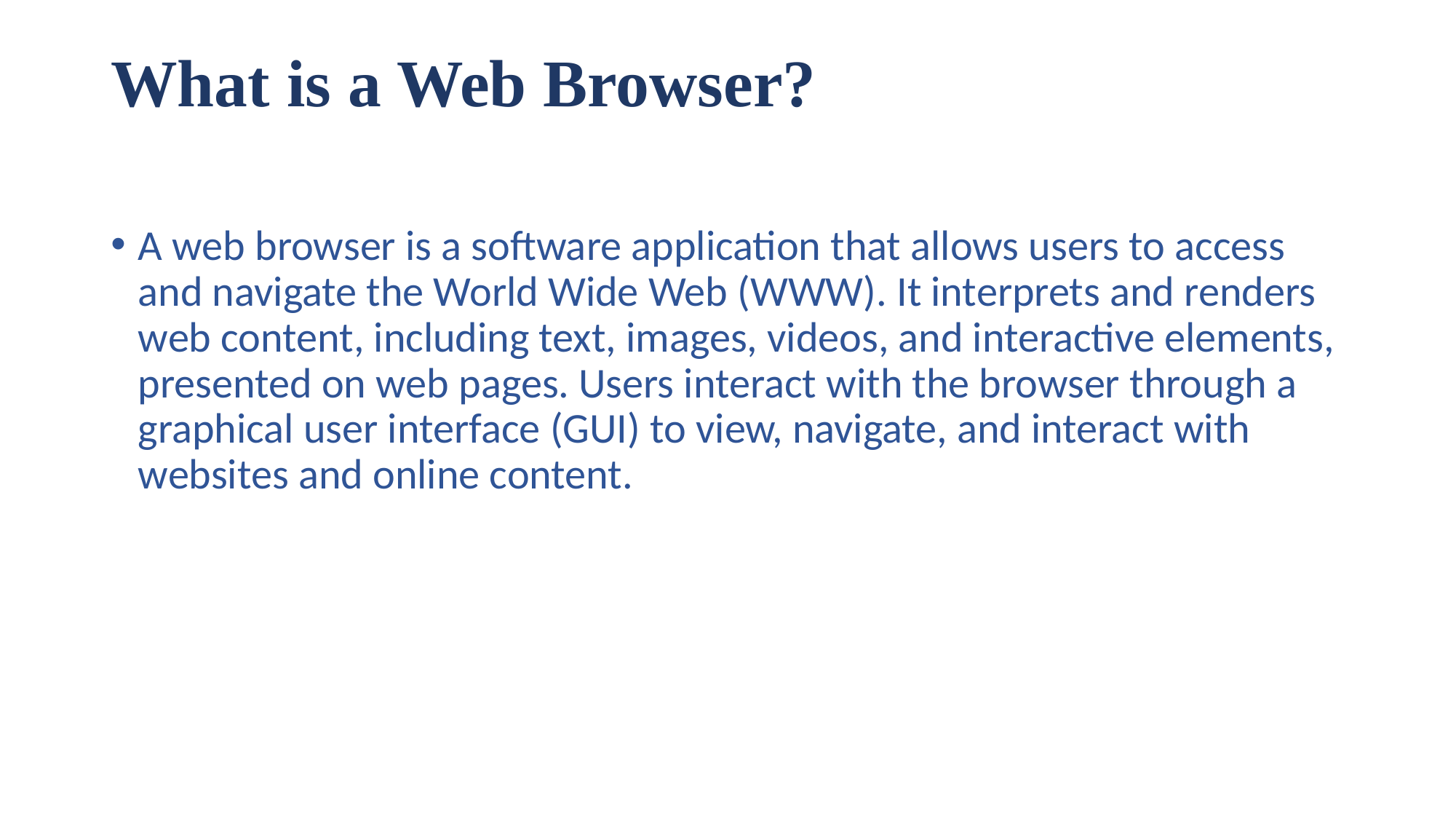

# What is a Web Browser?
A web browser is a software application that allows users to access and navigate the World Wide Web (WWW). It interprets and renders web content, including text, images, videos, and interactive elements, presented on web pages. Users interact with the browser through a graphical user interface (GUI) to view, navigate, and interact with websites and online content.